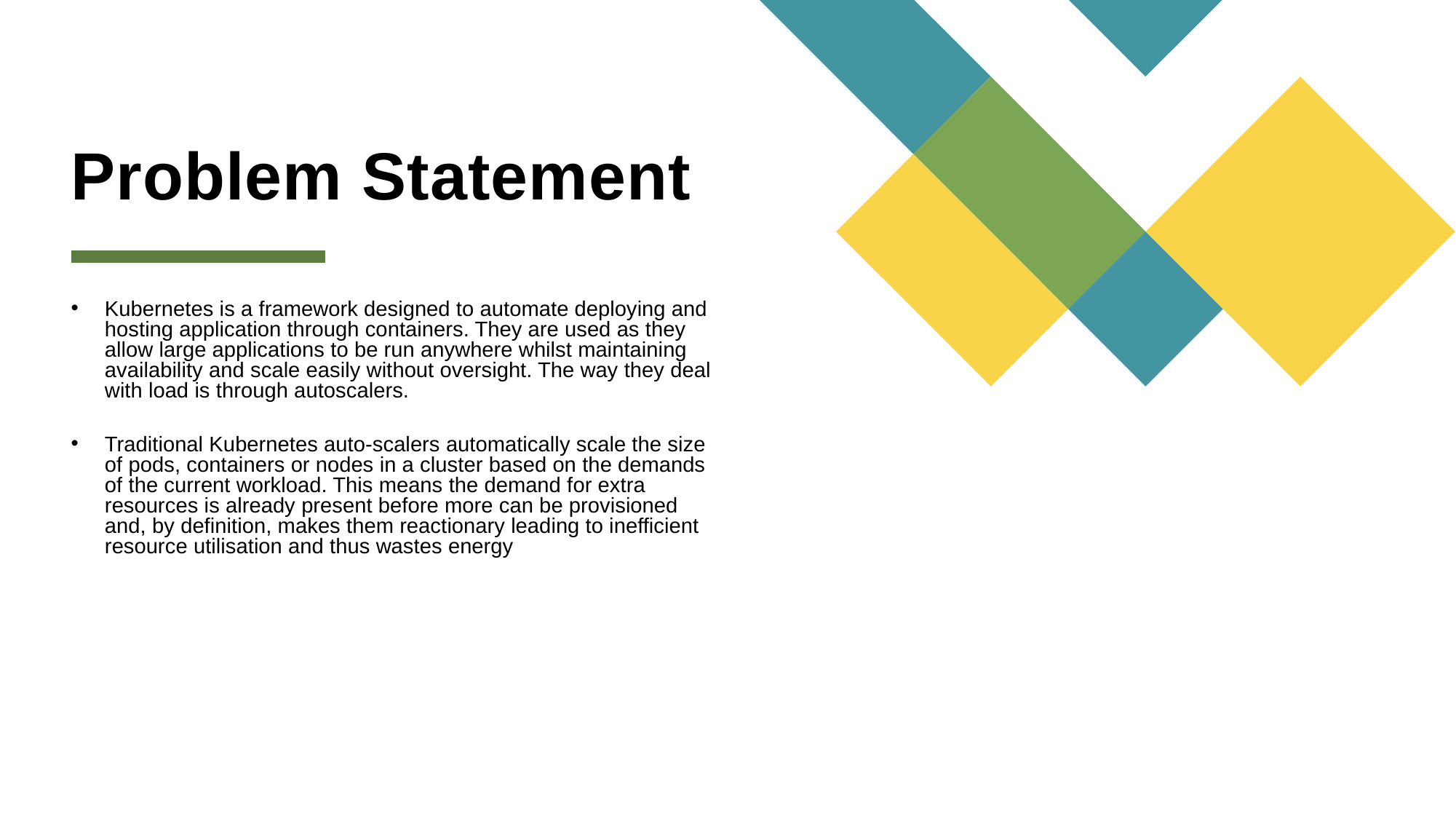

# Problem Statement
Kubernetes is a framework designed to automate deploying and hosting application through containers. They are used as they allow large applications to be run anywhere whilst maintaining availability and scale easily without oversight. The way they deal with load is through autoscalers.
Traditional Kubernetes auto-scalers automatically scale the size of pods, containers or nodes in a cluster based on the demands of the current workload. This means the demand for extra resources is already present before more can be provisioned and, by definition, makes them reactionary leading to inefficient resource utilisation and thus wastes energy